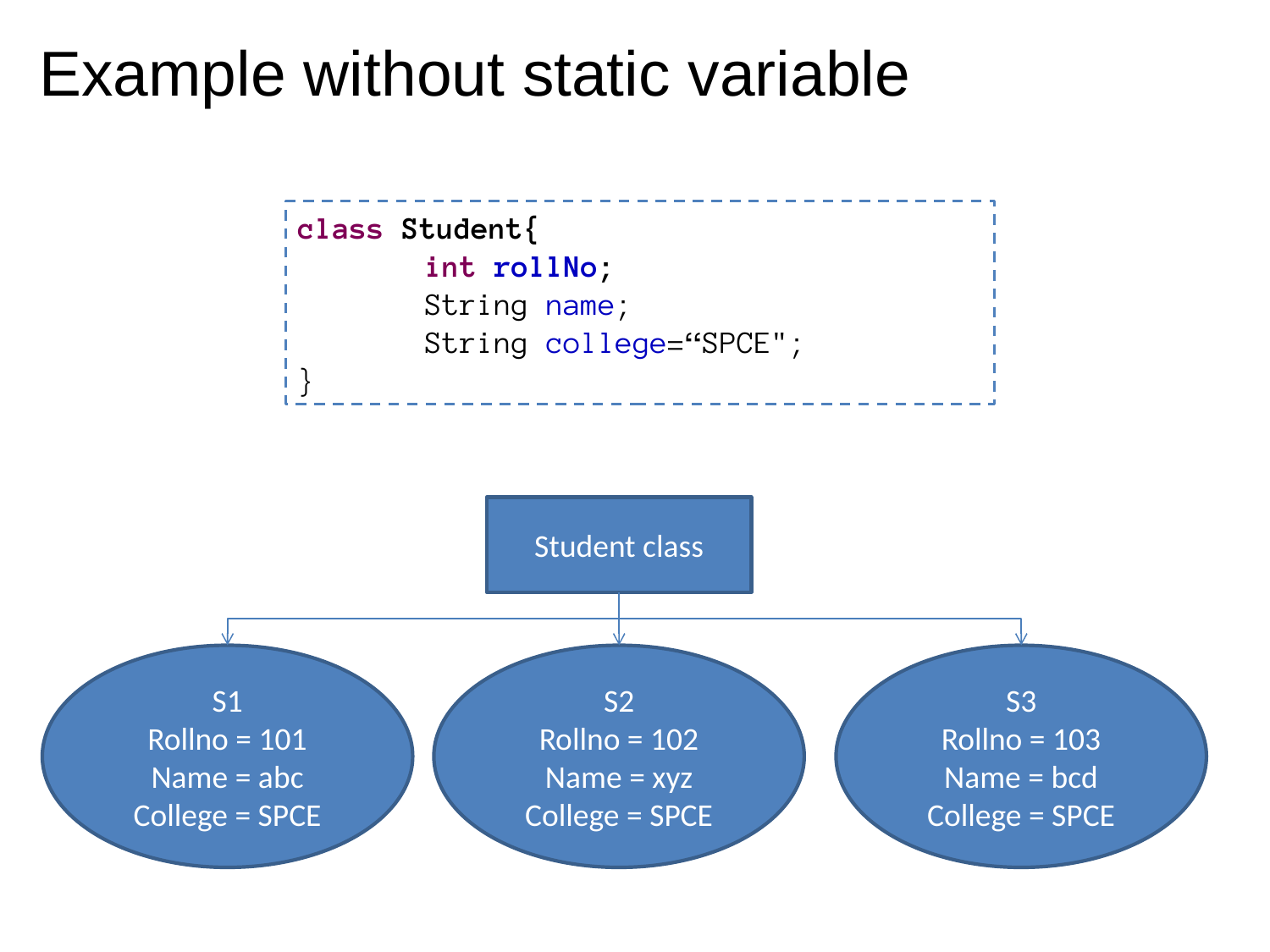

# Example without static variable
class Student{
	int rollNo;
	String name;
	String college=“SPCE";
}
Student class
S1
Rollno = 101
Name = abc
College = SPCE
S2
Rollno = 102
Name = xyz
College = SPCE
S3
Rollno = 103
Name = bcd
College = SPCE